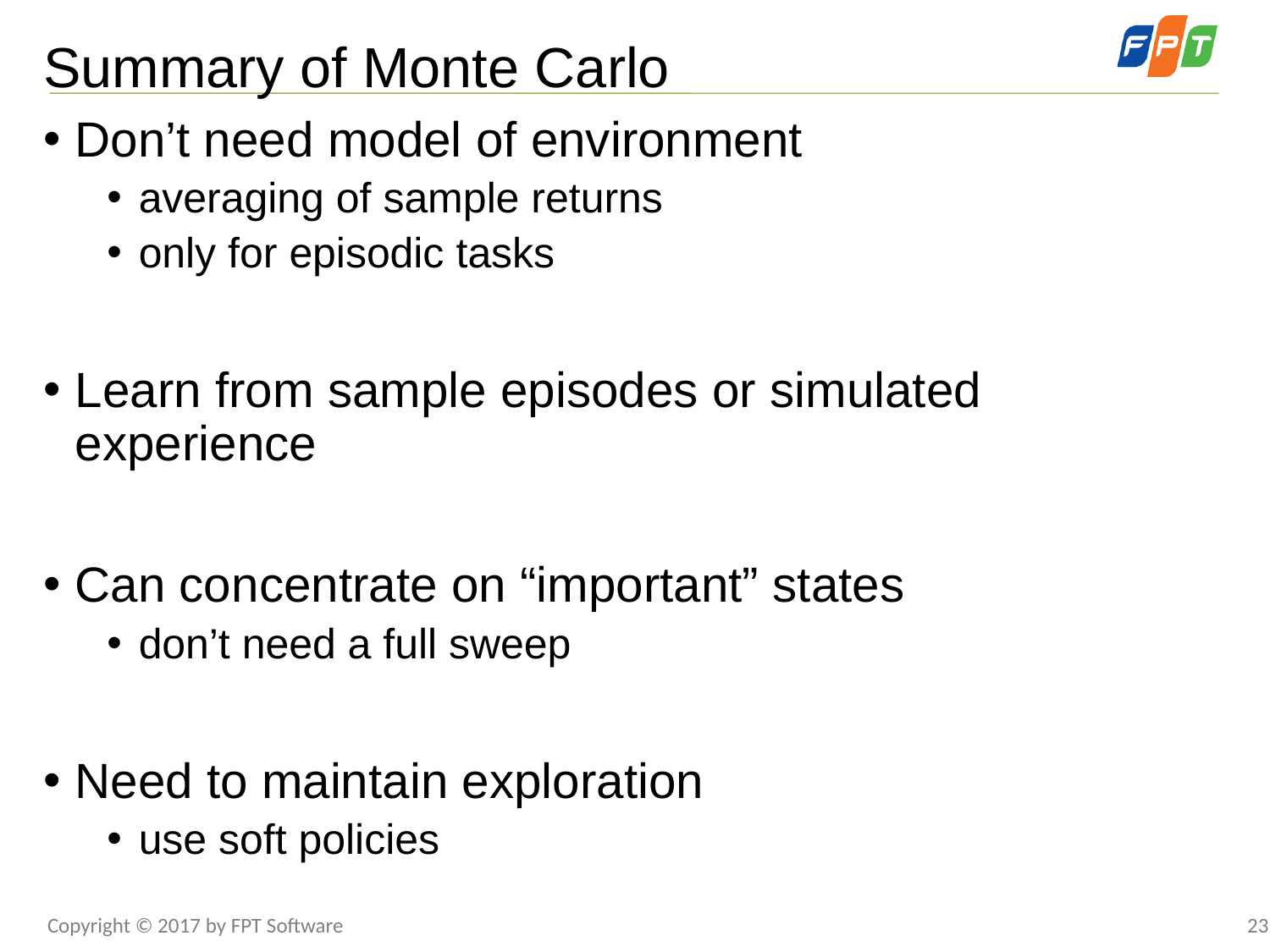

# Summary of Monte Carlo
Don’t need model of environment
averaging of sample returns
only for episodic tasks

Learn from sample episodes or simulated experience

Can concentrate on “important” states
don’t need a full sweep

Need to maintain exploration
use soft policies